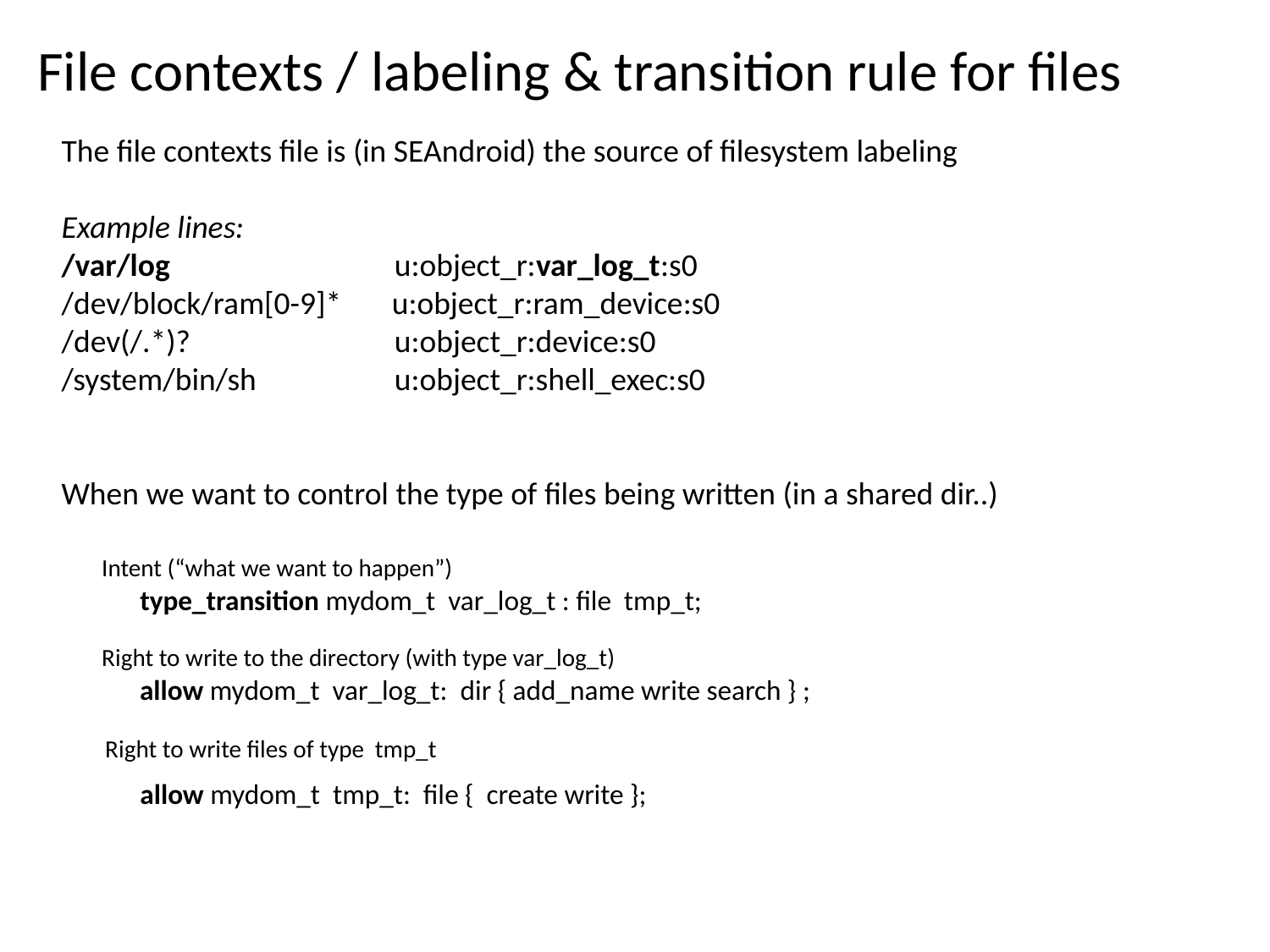

# File contexts / labeling & transition rule for files
The file contexts file is (in SEAndroid) the source of filesystem labeling

Example lines:
/var/log		           u:object_r:var_log_t:s0
/dev/block/ram[0-9]*       u:object_r:ram_device:s0
/dev(/.*)?	           u:object_r:device:s0
/system/bin/sh	           u:object_r:shell_exec:s0

When we want to control the type of files being written (in a shared dir..)

Intent (“what we want to happen”)
type_transition mydom_t  var_log_t : file  tmp_t;
Right to write to the directory (with type var_log_t)
allow mydom_t  var_log_t:  dir { add_name write search } ;
Right to write files of type  tmp_t
allow mydom_t  tmp_t:  file {  create write };